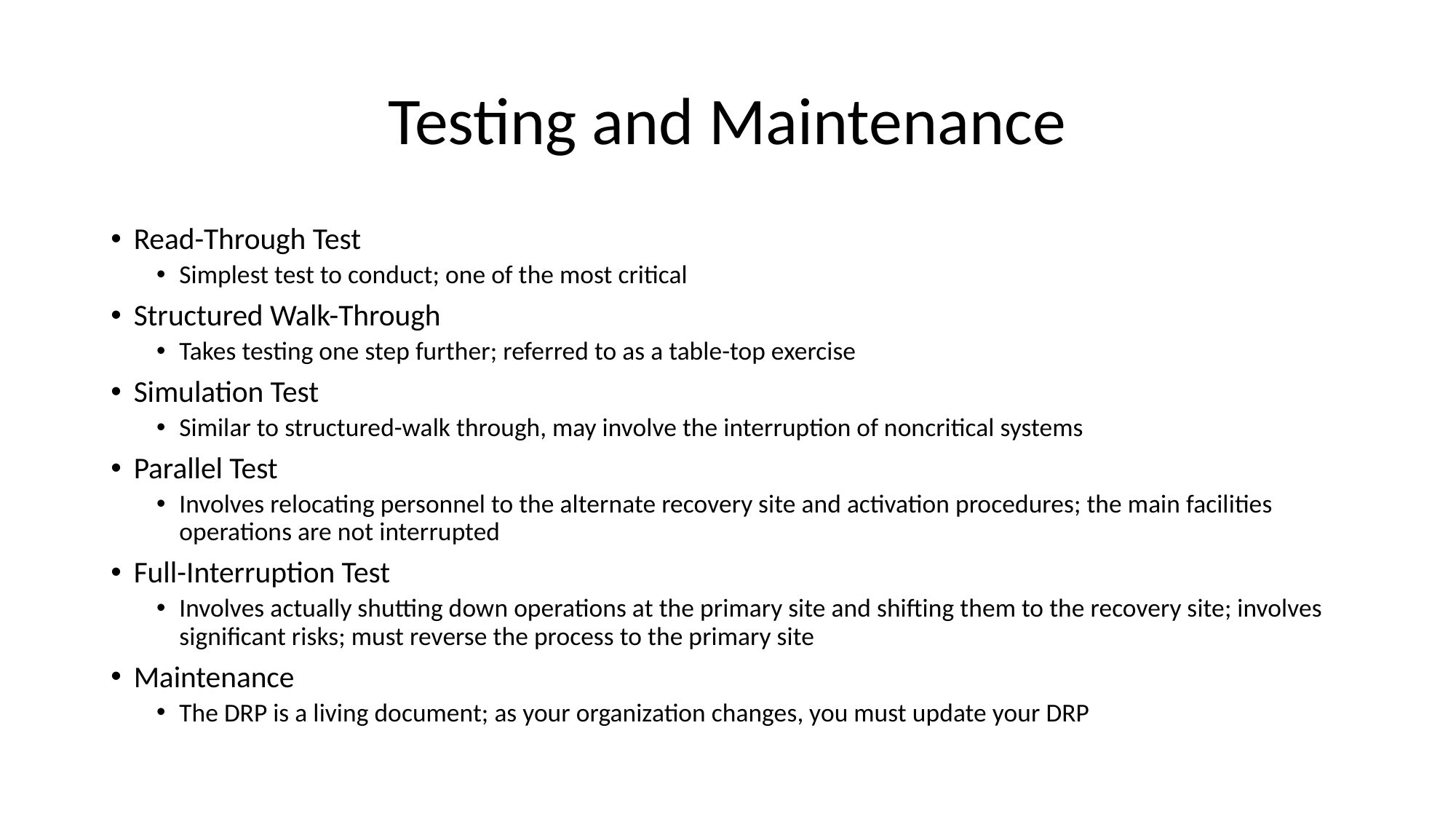

# Testing and Maintenance
Read-Through Test
Simplest test to conduct; one of the most critical
Structured Walk-Through
Takes testing one step further; referred to as a table-top exercise
Simulation Test
Similar to structured-walk through, may involve the interruption of noncritical systems
Parallel Test
Involves relocating personnel to the alternate recovery site and activation procedures; the main facilities operations are not interrupted
Full-Interruption Test
Involves actually shutting down operations at the primary site and shifting them to the recovery site; involves significant risks; must reverse the process to the primary site
Maintenance
The DRP is a living document; as your organization changes, you must update your DRP